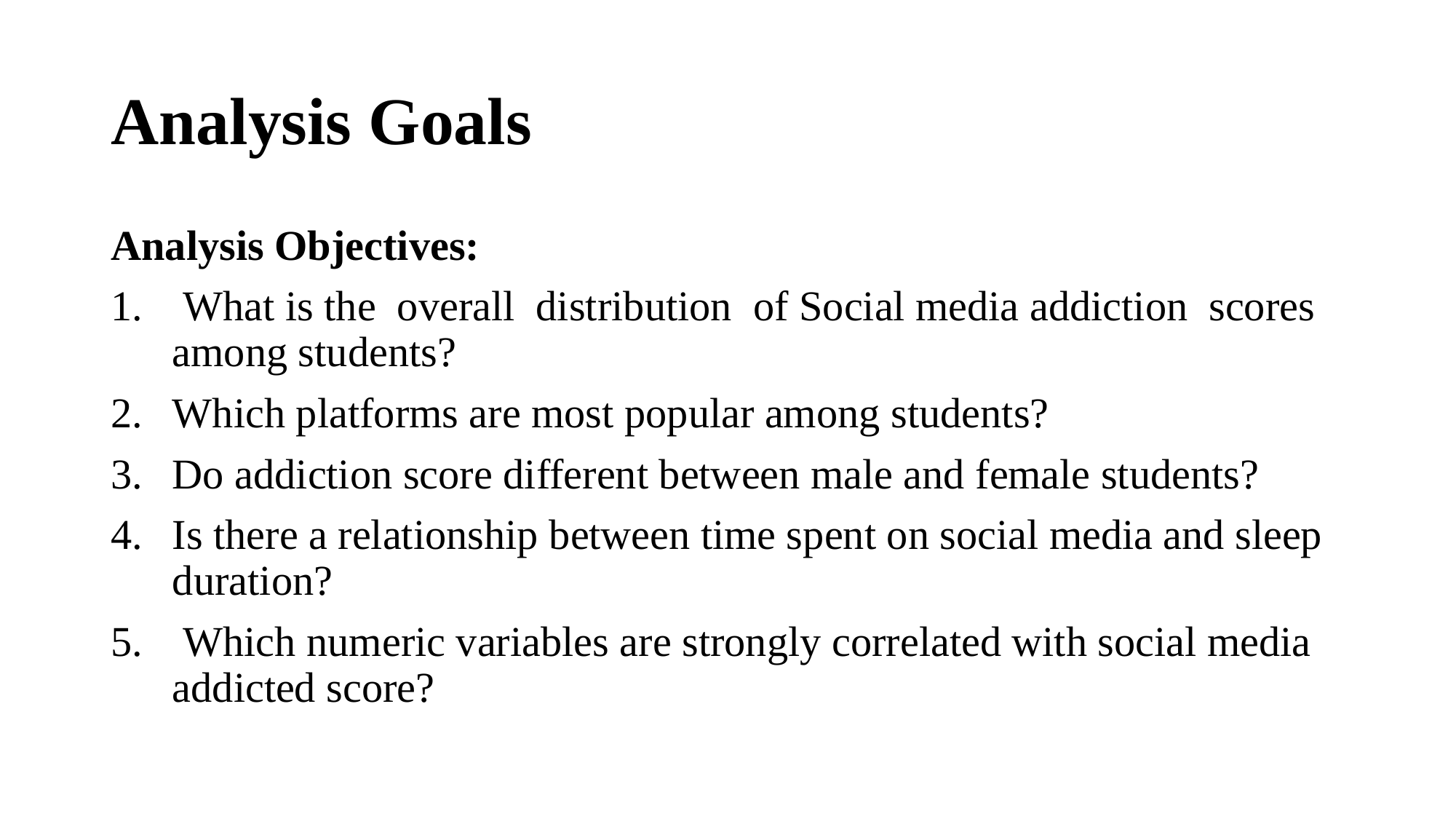

# Analysis Goals
Analysis Objectives:
 What is the  overall  distribution  of Social media addiction  scores among students?
Which platforms are most popular among students?
Do addiction score different between male and female students?
Is there a relationship between time spent on social media and sleep duration?
 Which numeric variables are strongly correlated with social media addicted score?